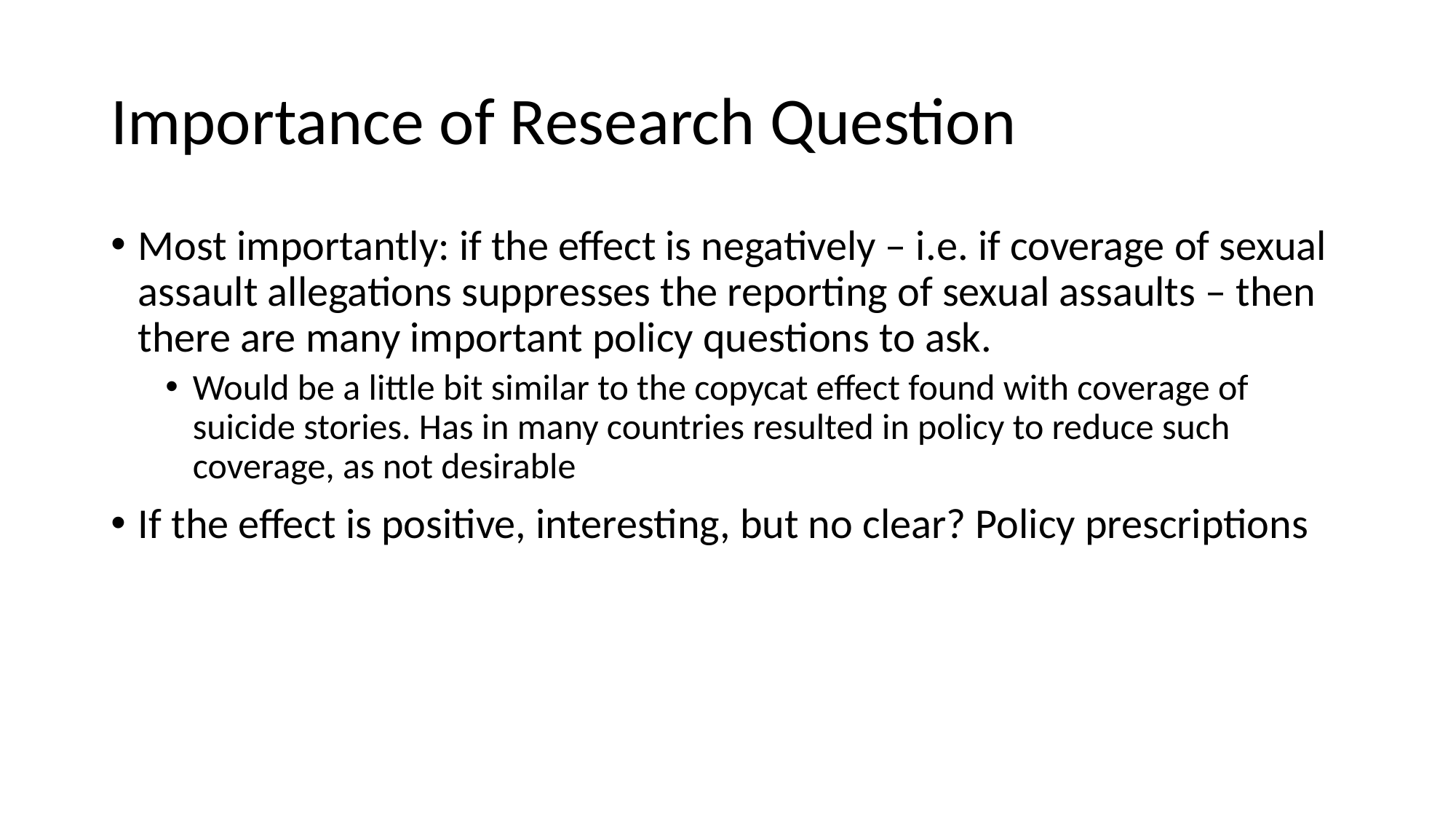

# Importance of Research Question
Most importantly: if the effect is negatively – i.e. if coverage of sexual assault allegations suppresses the reporting of sexual assaults – then there are many important policy questions to ask.
Would be a little bit similar to the copycat effect found with coverage of suicide stories. Has in many countries resulted in policy to reduce such coverage, as not desirable
If the effect is positive, interesting, but no clear? Policy prescriptions